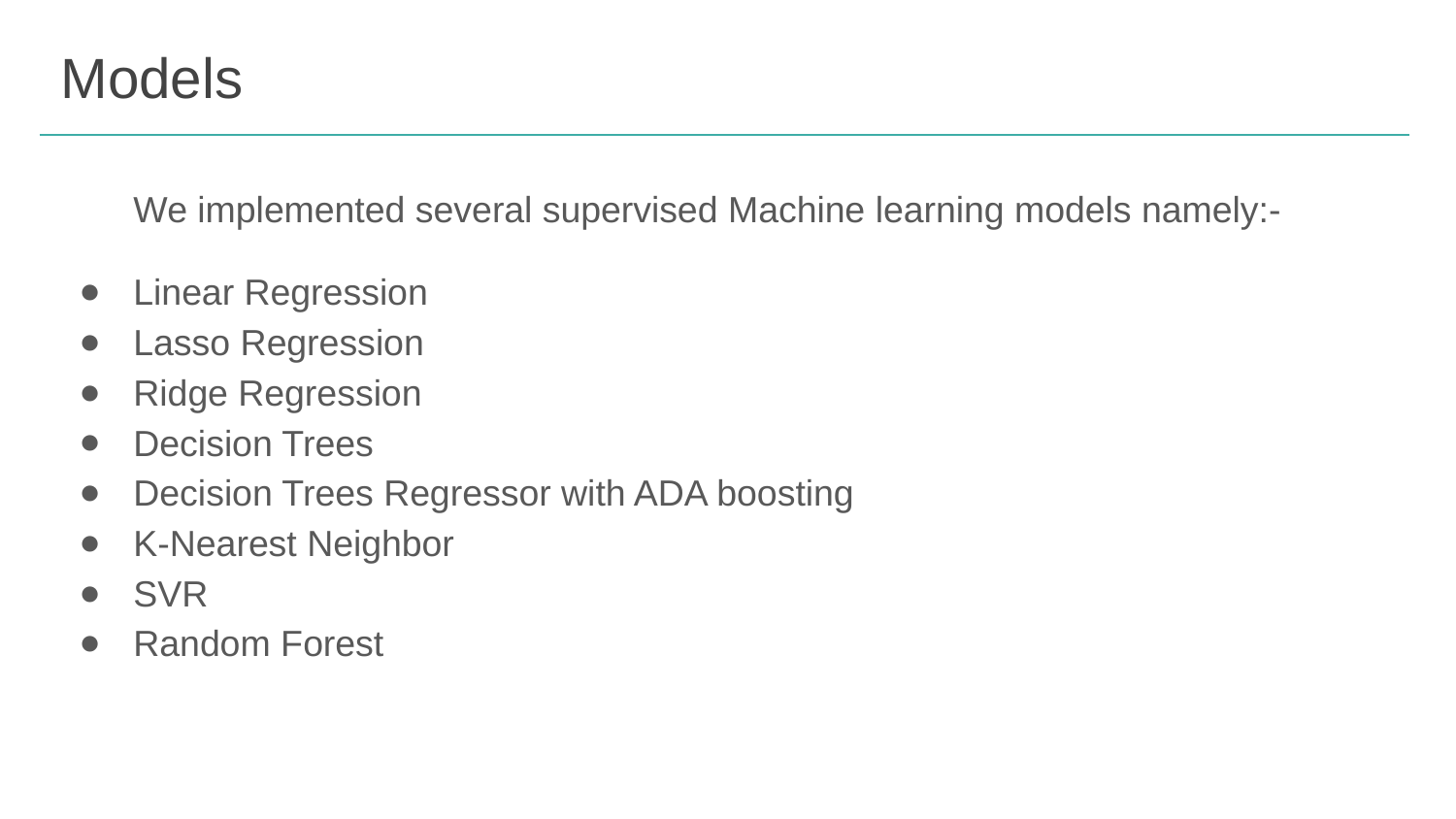

# Models
We implemented several supervised Machine learning models namely:-
Linear Regression
Lasso Regression
Ridge Regression
Decision Trees
Decision Trees Regressor with ADA boosting
K-Nearest Neighbor
SVR
Random Forest